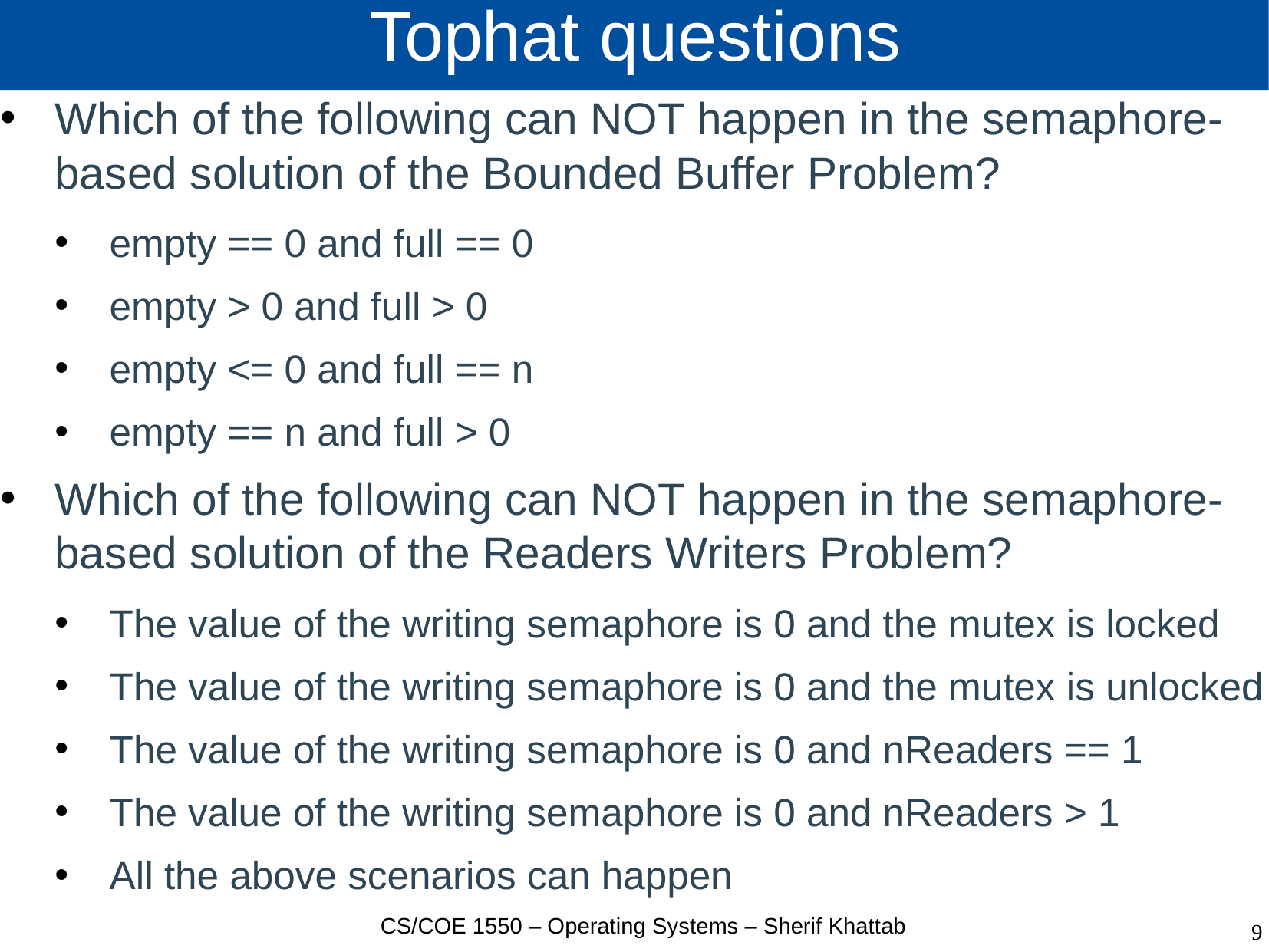

# Tophat questions
Which of the following can NOT happen in the semaphore-based solution of the Bounded Buffer Problem?
empty == 0 and full == 0
empty > 0 and full > 0
empty <= 0 and full == n
empty == n and full > 0
Which of the following can NOT happen in the semaphore-based solution of the Readers Writers Problem?
The value of the writing semaphore is 0 and the mutex is locked
The value of the writing semaphore is 0 and the mutex is unlocked
The value of the writing semaphore is 0 and nReaders == 1
The value of the writing semaphore is 0 and nReaders > 1
All the above scenarios can happen
CS/COE 1550 – Operating Systems – Sherif Khattab
9